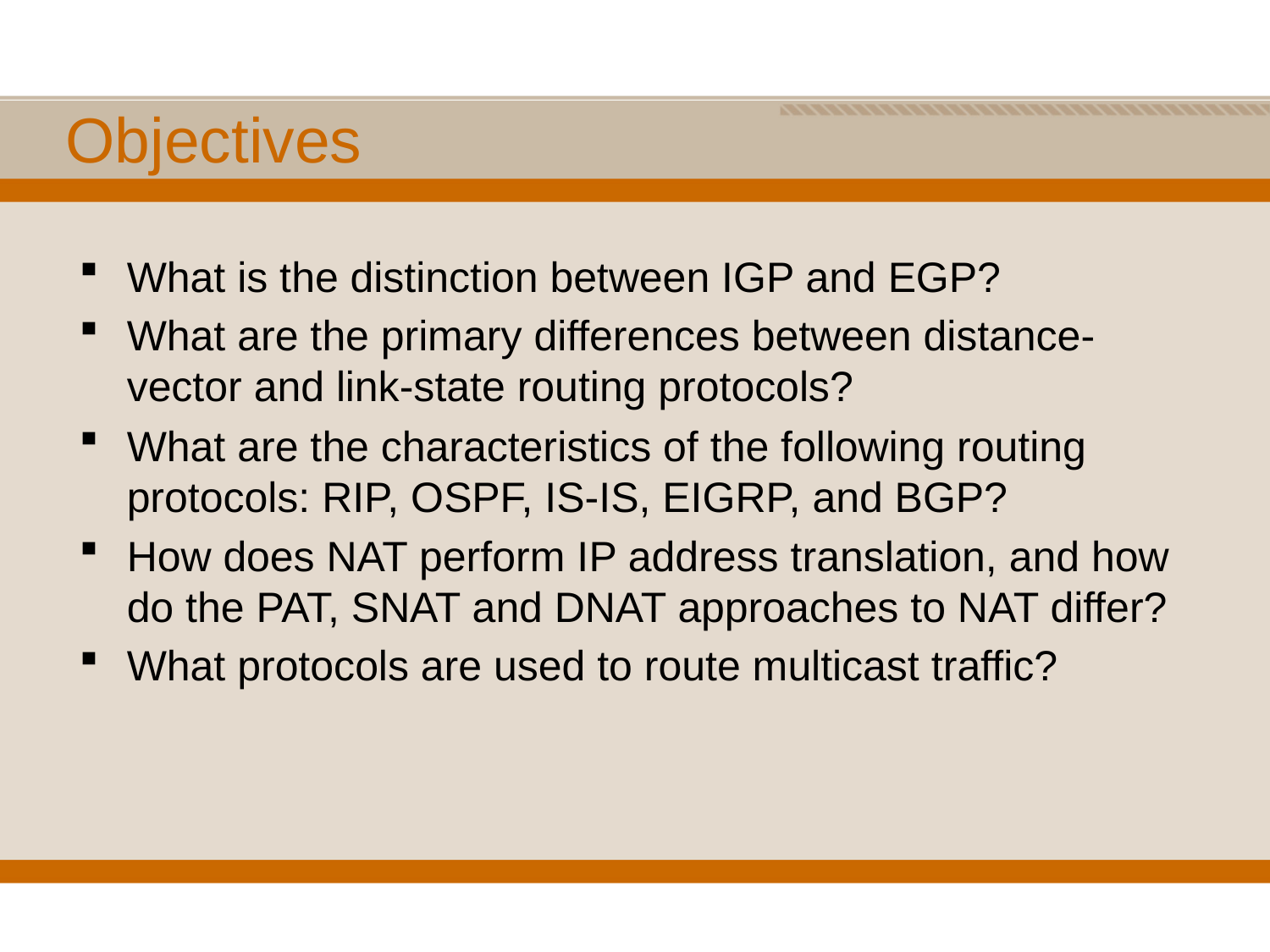

# Objectives
What is the distinction between IGP and EGP?
What are the primary differences between distance-vector and link-state routing protocols?
What are the characteristics of the following routing protocols: RIP, OSPF, IS-IS, EIGRP, and BGP?
How does NAT perform IP address translation, and how do the PAT, SNAT and DNAT approaches to NAT differ?
What protocols are used to route multicast traffic?